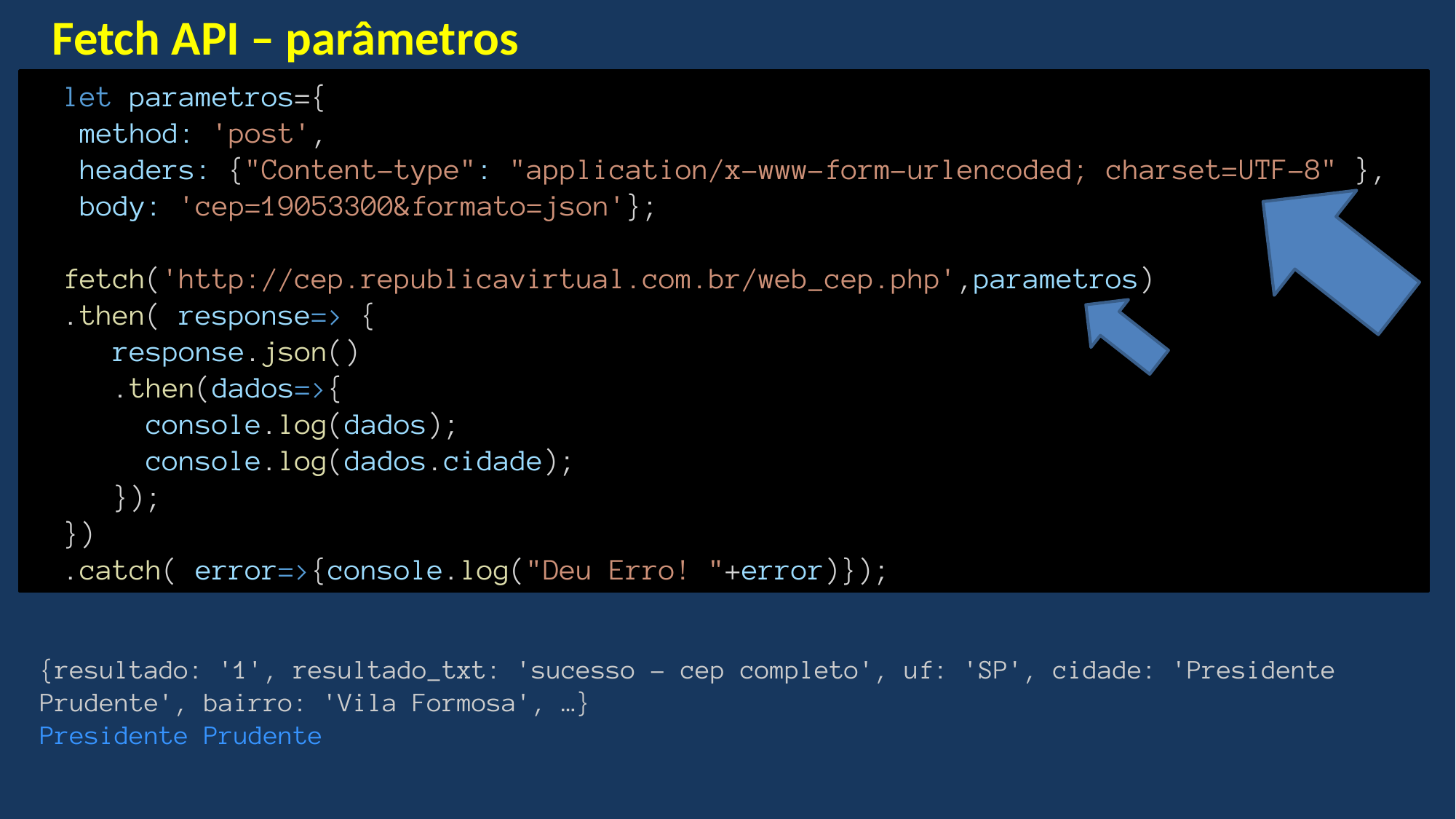

Fetch API – parâmetros
  let parametros={
   method: 'post',
   headers: {"Content-type": "application/x-www-form-urlencoded; charset=UTF-8" },
   body: 'cep=19053300&formato=json'};
  fetch('http://cep.republicavirtual.com.br/web_cep.php',parametros)
  .then( response=> {
     response.json()
     .then(dados=>{
       console.log(dados);
       console.log(dados.cidade);
     });
  })
  .catch( error=>{console.log("Deu Erro! "+error)});

{resultado: '1', resultado_txt: 'sucesso - cep completo', uf: 'SP', cidade: 'Presidente Prudente', bairro: 'Vila Formosa', …}
Presidente Prudente